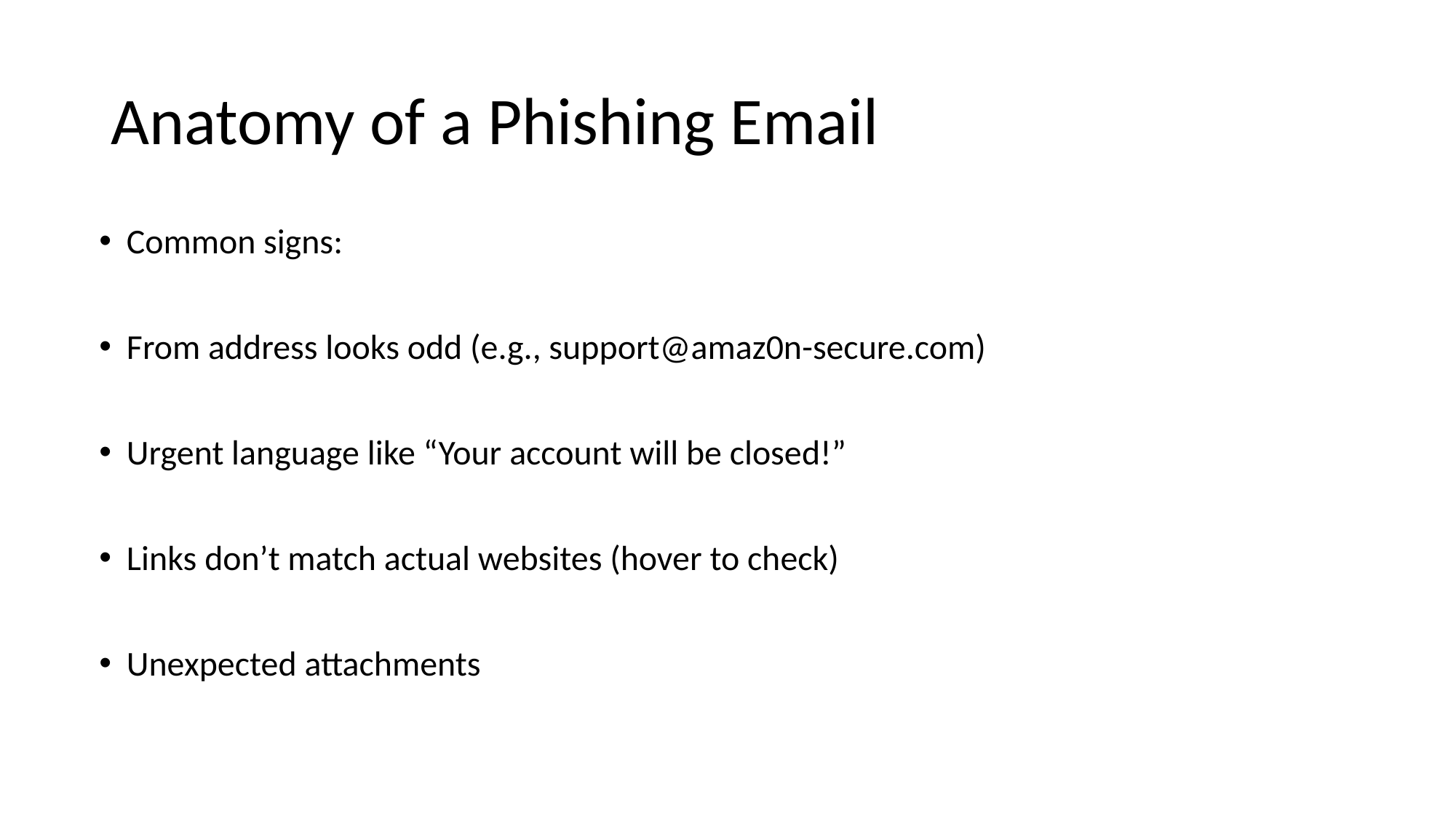

# Anatomy of a Phishing Email
Common signs:

From address looks odd (e.g., support@amaz0n-secure.com)

Urgent language like “Your account will be closed!”

Links don’t match actual websites (hover to check)

Unexpected attachments